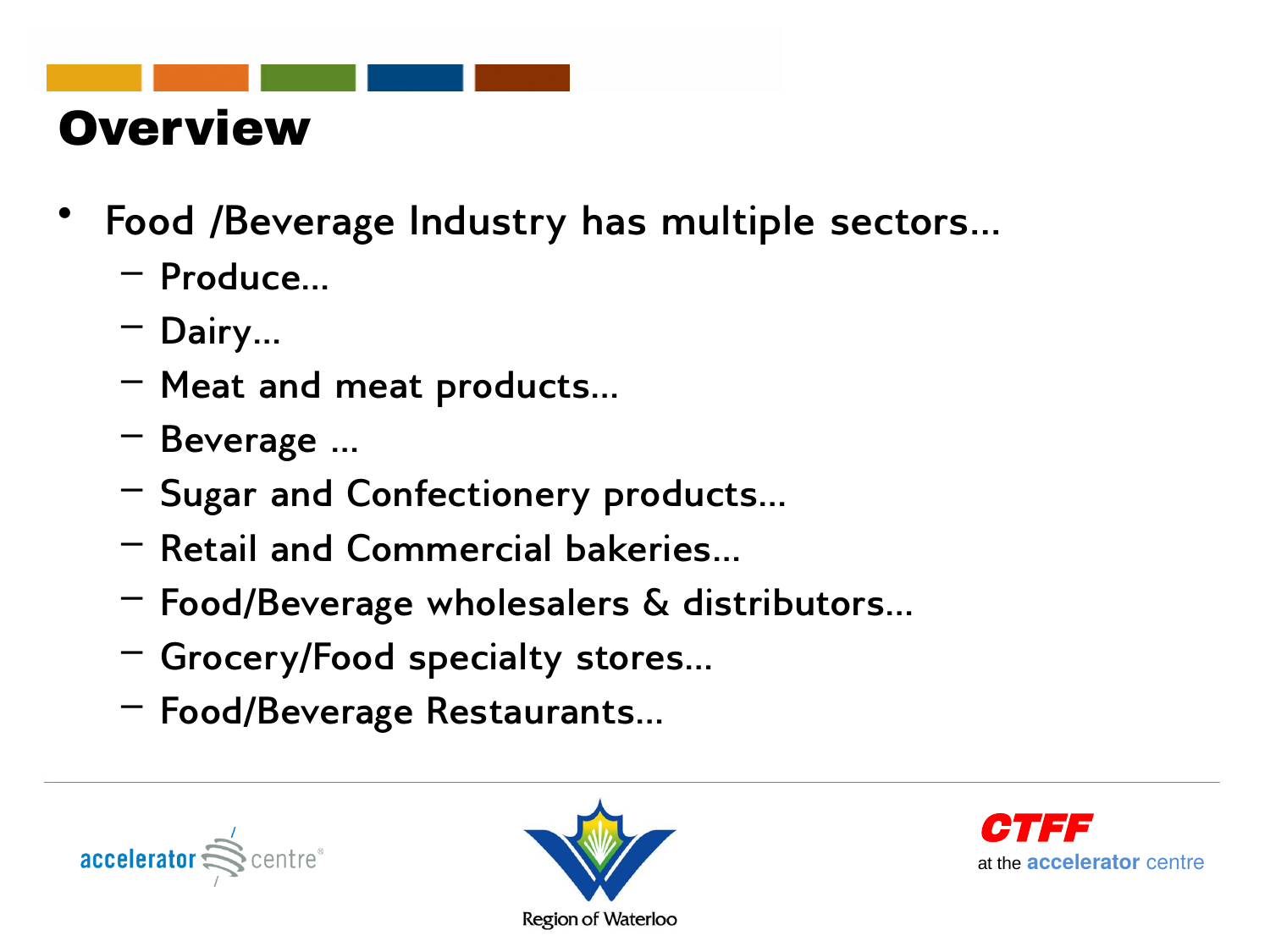

# Overview
Food /Beverage Industry has multiple sectors…
Produce…
Dairy…
Meat and meat products…
Beverage …
Sugar and Confectionery products…
Retail and Commercial bakeries…
Food/Beverage wholesalers & distributors…
Grocery/Food specialty stores…
Food/Beverage Restaurants…